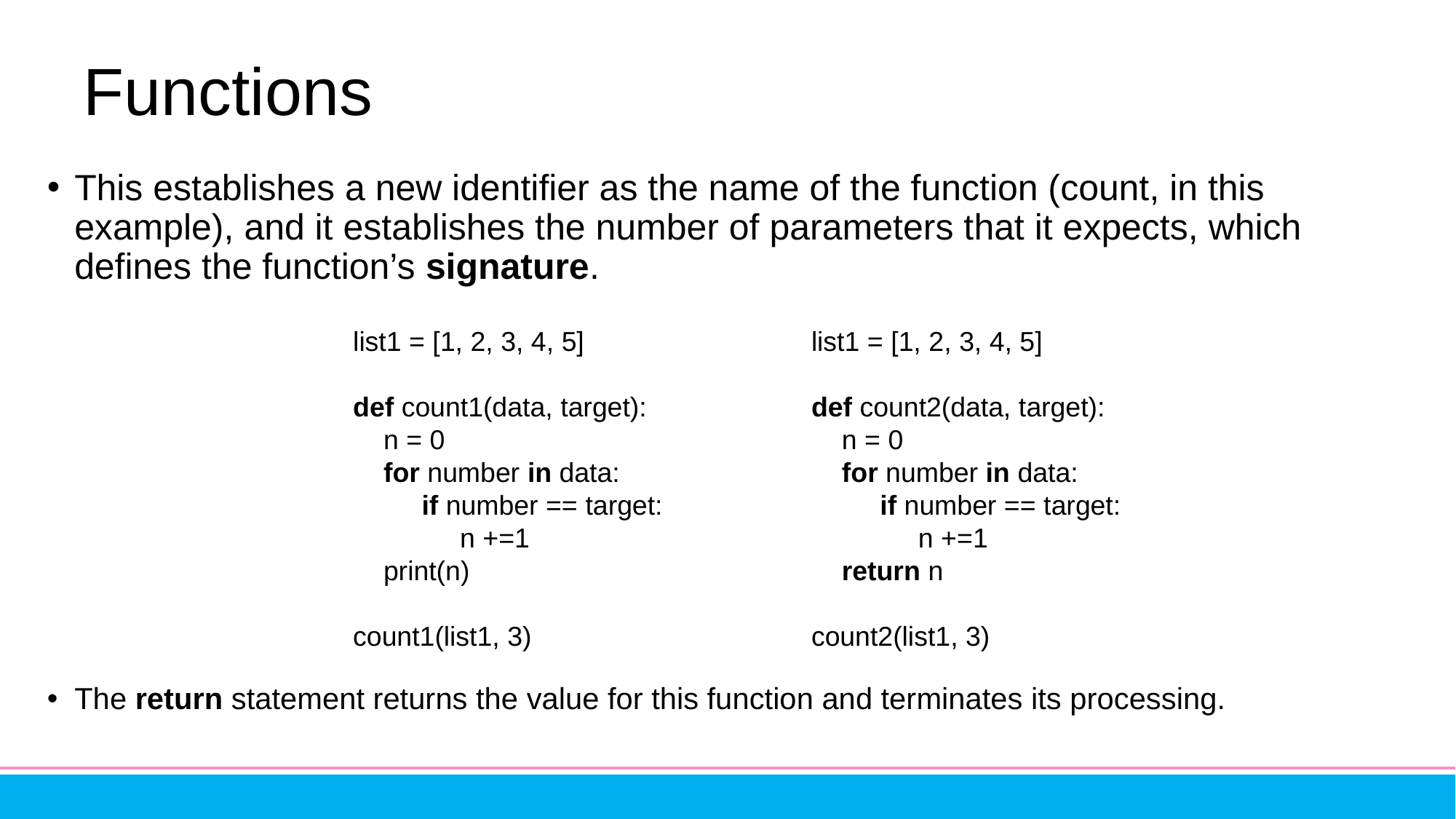

# Functions
This establishes a new identifier as the name of the function (count, in this example), and it establishes the number of parameters that it expects, which defines the function’s signature.

The return statement returns the value for this function and terminates its processing.
list1 = [1, 2, 3, 4, 5]

def count1(data, target):
    n = 0
    for number in data:
         if number == target:
              n +=1
    print(n)

count1(list1, 3)
list1 = [1, 2, 3, 4, 5]

def count2(data, target):
    n = 0
    for number in data:
         if number == target:
              n +=1
    return n

count2(list1, 3)